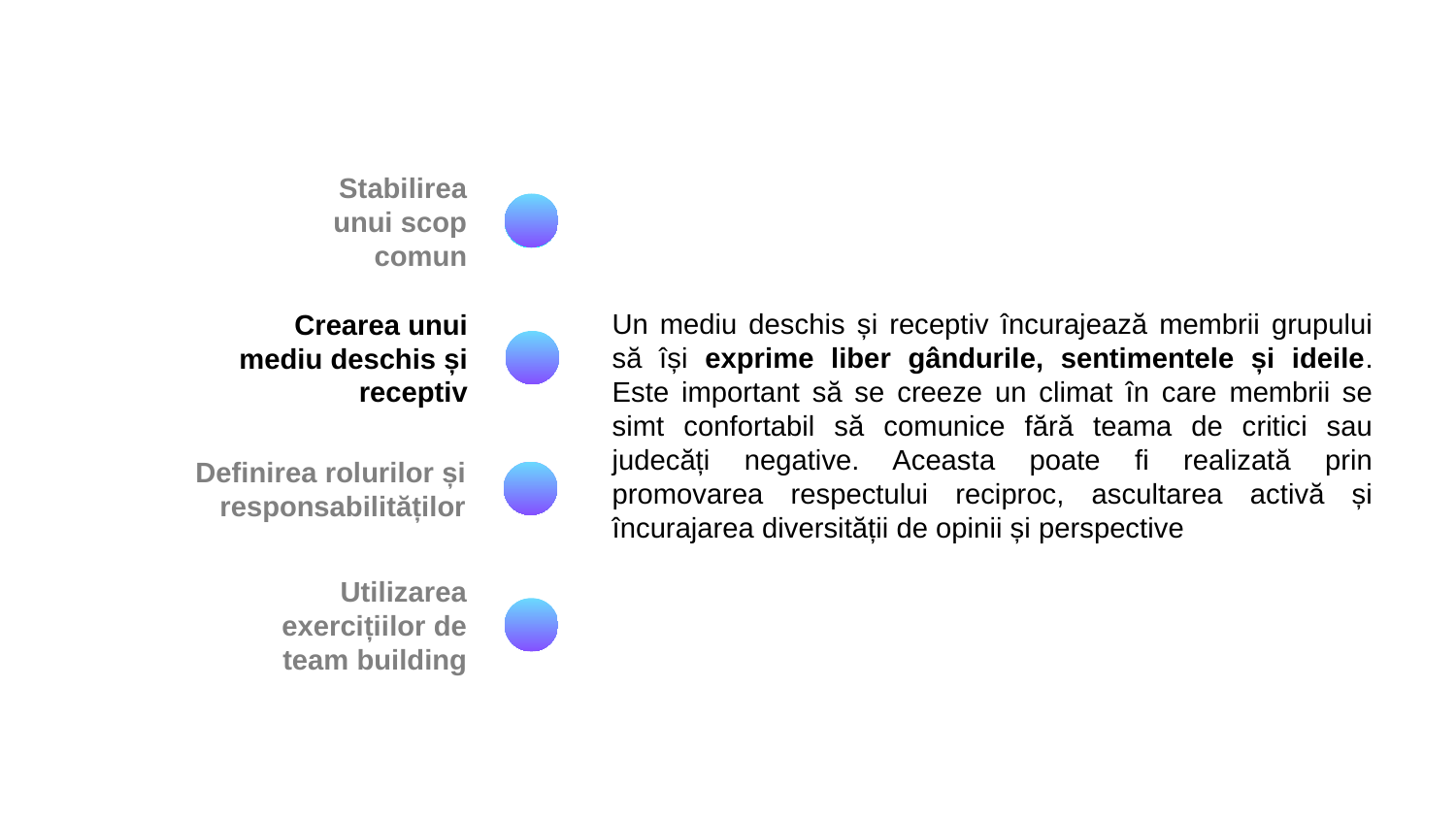

Stabilirea unui scop comun
Un mediu deschis și receptiv încurajează membrii grupului să își exprime liber gândurile, sentimentele și ideile. Este important să se creeze un climat în care membrii se simt confortabil să comunice fără teama de critici sau judecăți negative. Aceasta poate fi realizată prin promovarea respectului reciproc, ascultarea activă și încurajarea diversității de opinii și perspective
Crearea unui mediu deschis și receptiv

Definirea rolurilor și responsabilităților

Utilizarea exercițiilor de team building